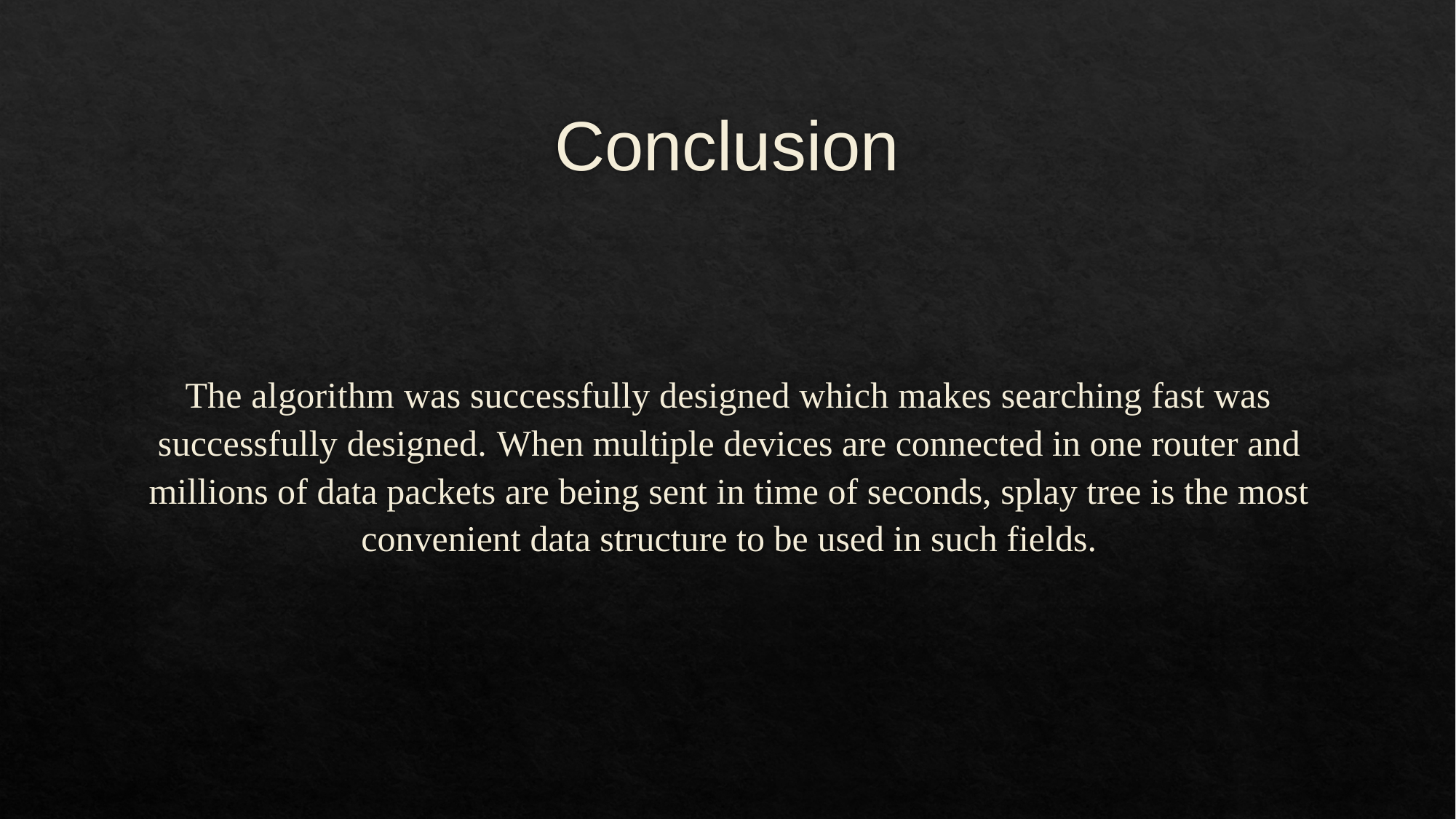

# Conclusion

The algorithm was successfully designed which makes searching fast was successfully designed. When multiple devices are connected in one router and millions of data packets are being sent in time of seconds, splay tree is the most convenient data structure to be used in such fields.